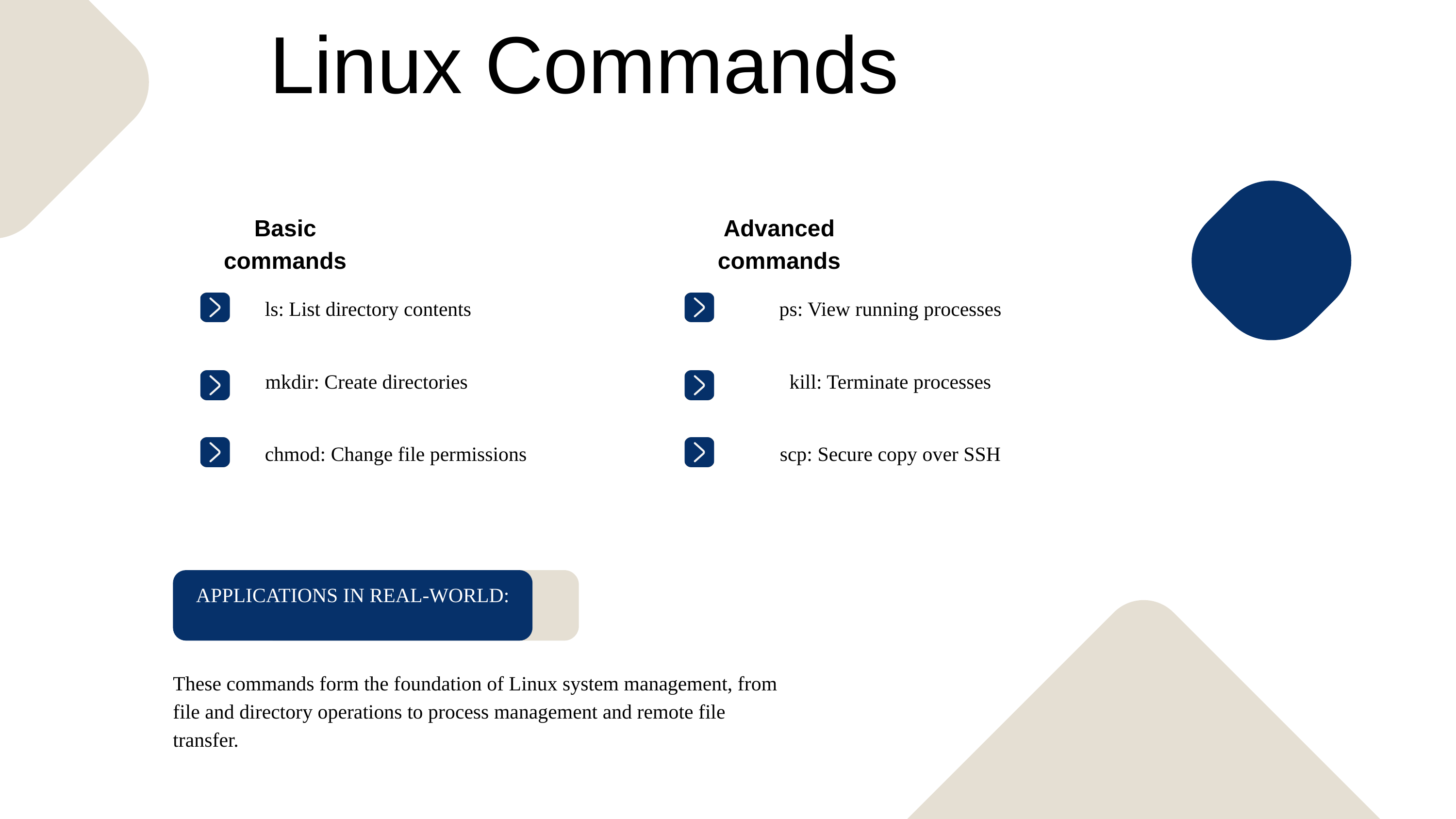

Linux Commands

Basic commands
Advanced commands
ls: List directory contents
ps: View running processes

kill: Terminate processes
mkdir: Create directories

chmod: Change file permissions
scp: Secure copy over SSH

APPLICATIONS IN REAL-WORLD:

These commands form the foundation of Linux system management, from file and directory operations to process management and remote file transfer.